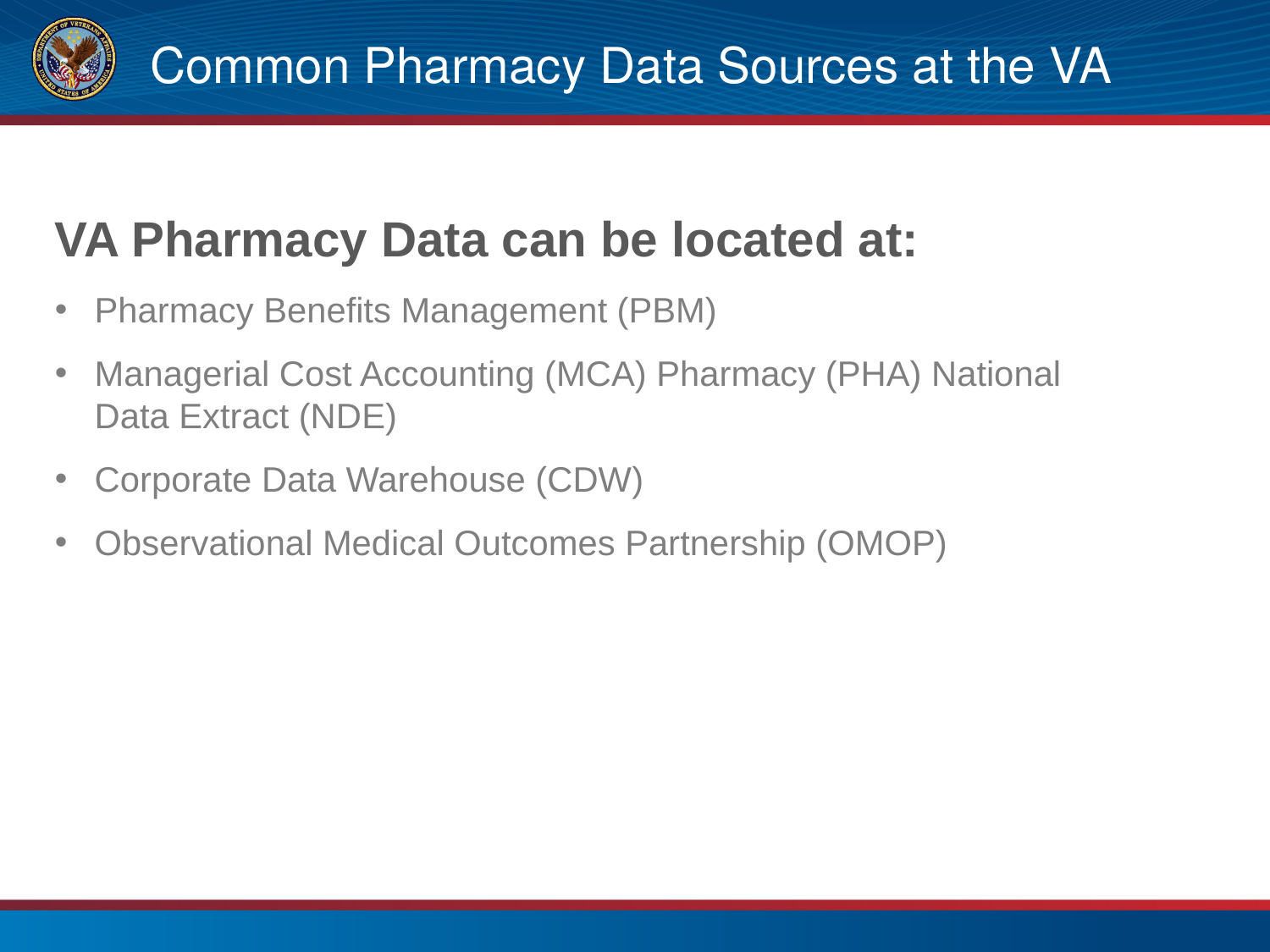

# Common Pharmacy Data Sources at the VA
VA Pharmacy Data can be located at:
Pharmacy Benefits Management (PBM)
Managerial Cost Accounting (MCA) Pharmacy (PHA) National Data Extract (NDE)
Corporate Data Warehouse (CDW)
Observational Medical Outcomes Partnership (OMOP)